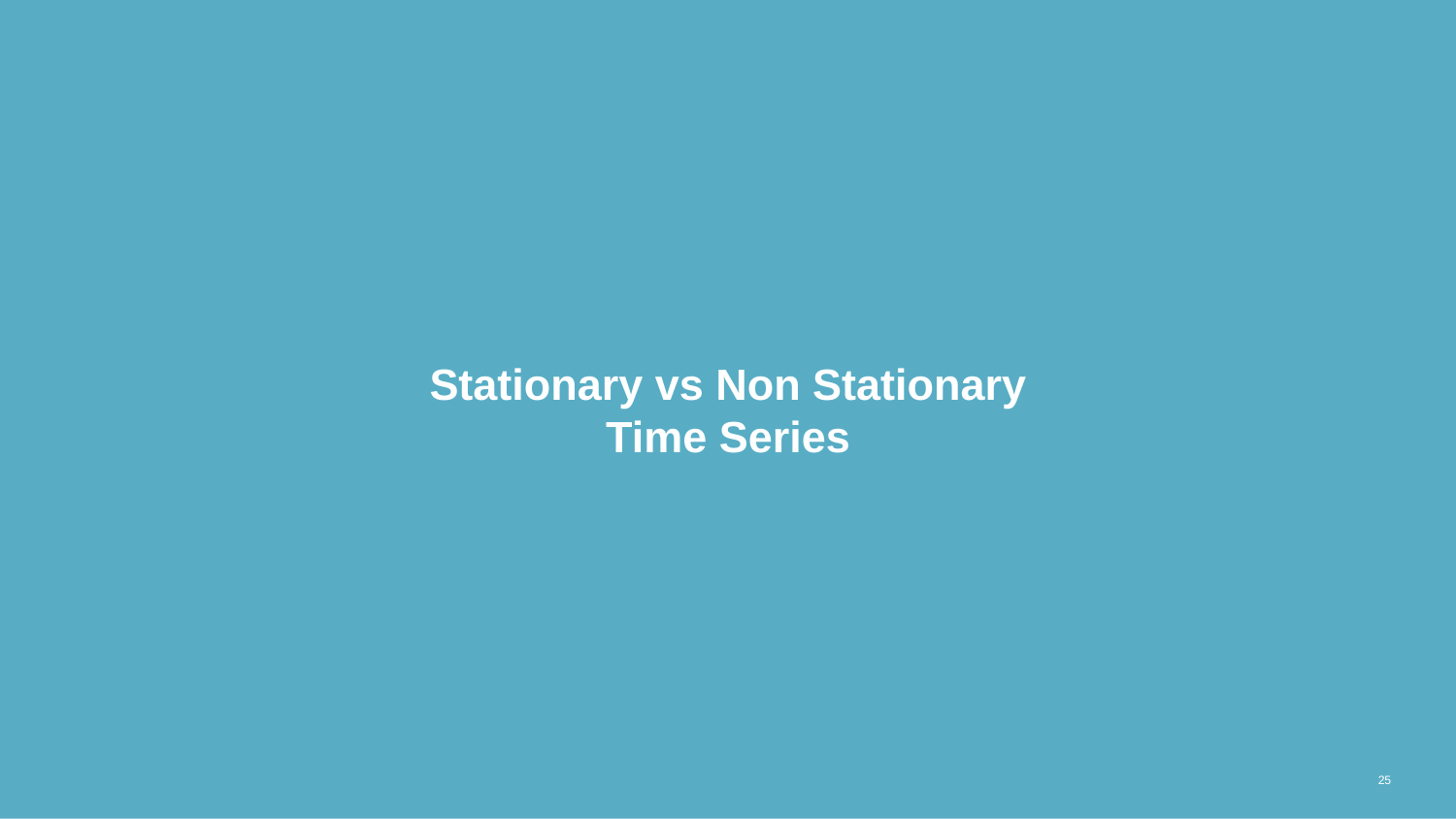

# Stationary vs Non Stationary
Time Series
25